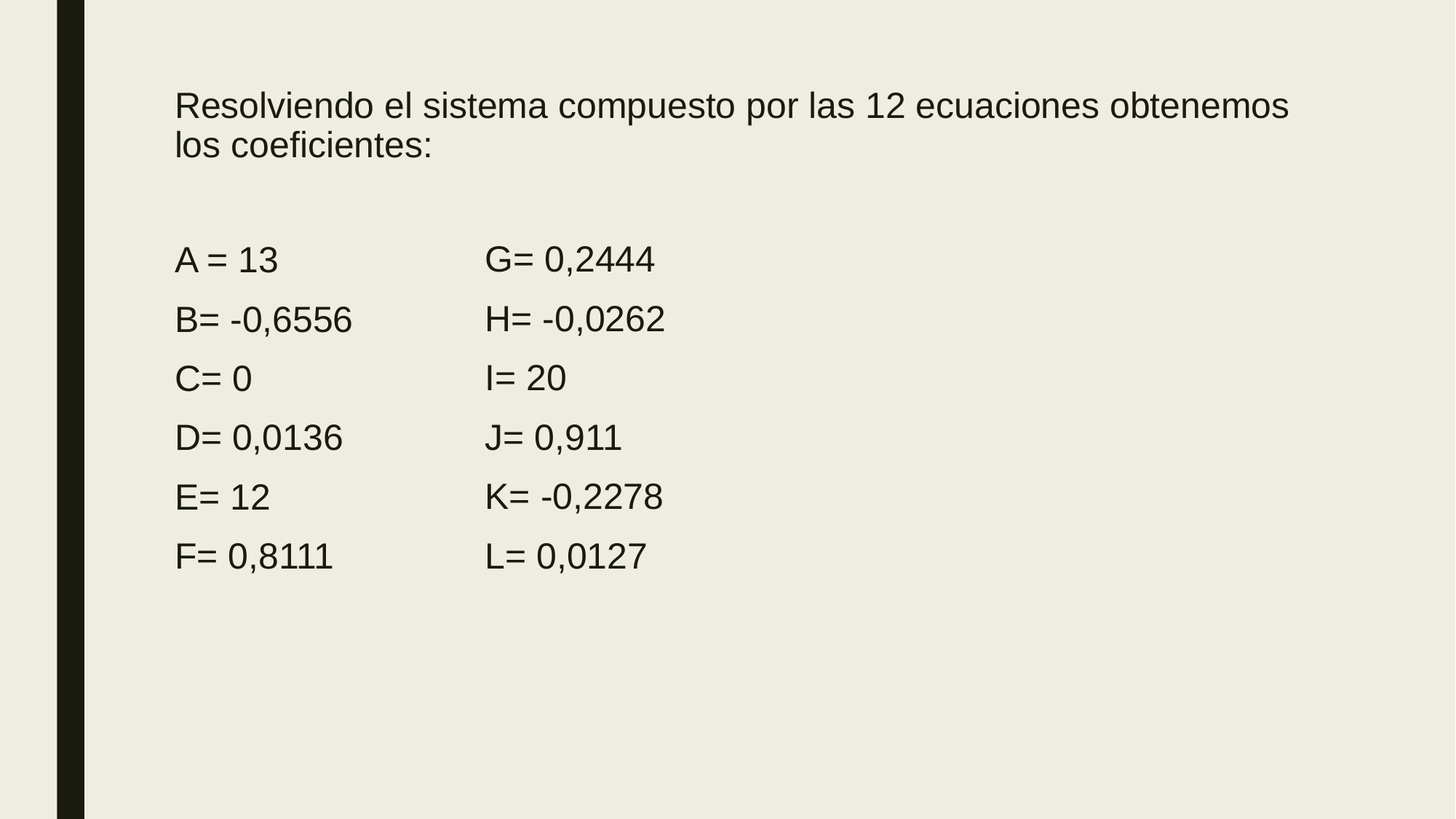

# Resolviendo el sistema compuesto por las 12 ecuaciones obtenemos los coeficientes:
G= 0,2444
H= -0,0262
I= 20
J= 0,911
K= -0,2278
L= 0,0127
A = 13
B= -0,6556
C= 0
D= 0,0136
E= 12
F= 0,8111